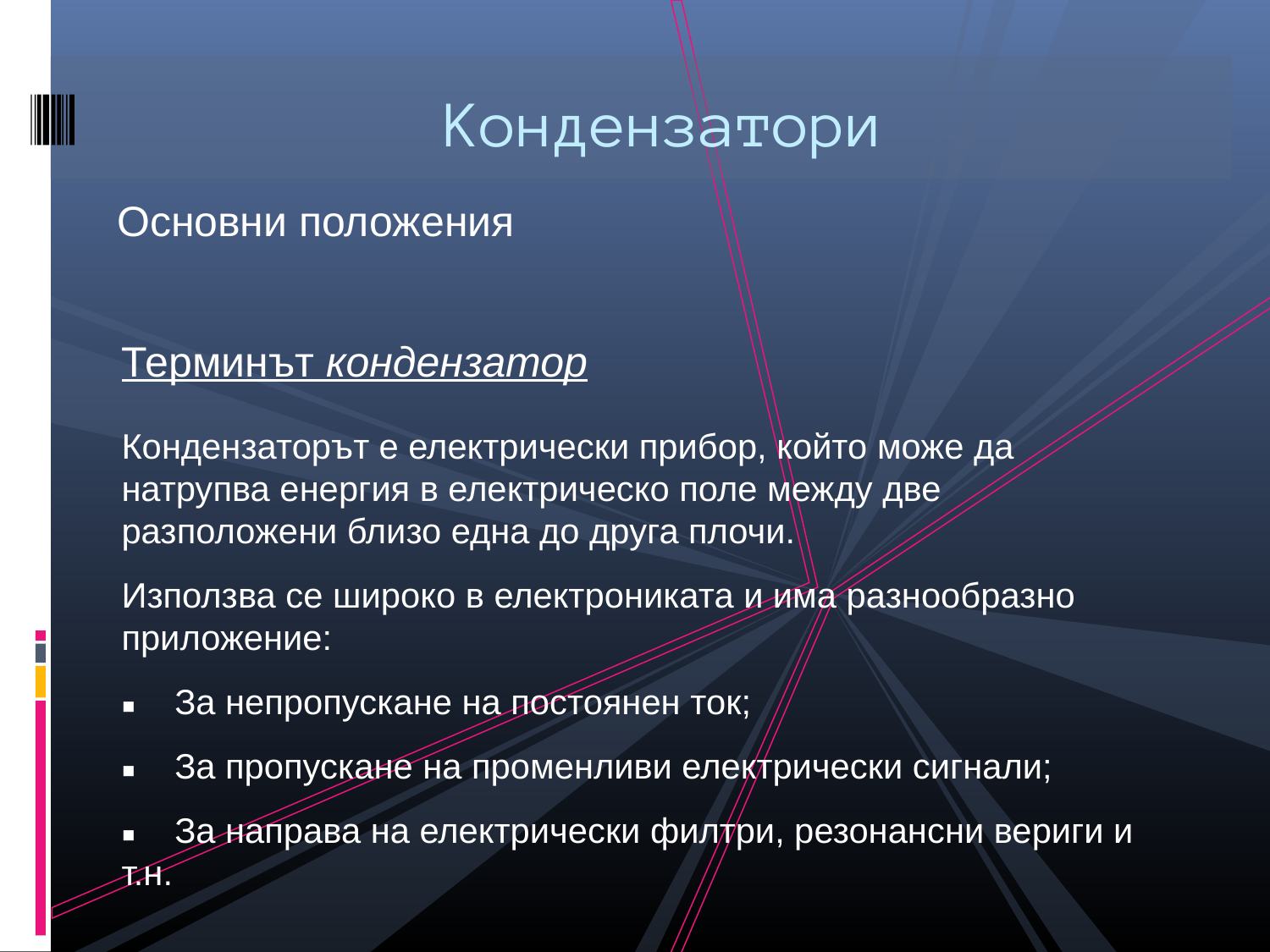

Кондензатори
Основни положения
Терминът кондензатор
Кондензаторът е електрически прибор, който може да натрупва енергия в електрическо поле между две разположени близо една до друга плочи.
Използва се широко в електрониката и има разнообразно приложение:
    За непропускане на постоянен ток;
    За пропускане на променливи електрически сигнали;
    За направа на електрически филтри, резонансни вериги и т.н.